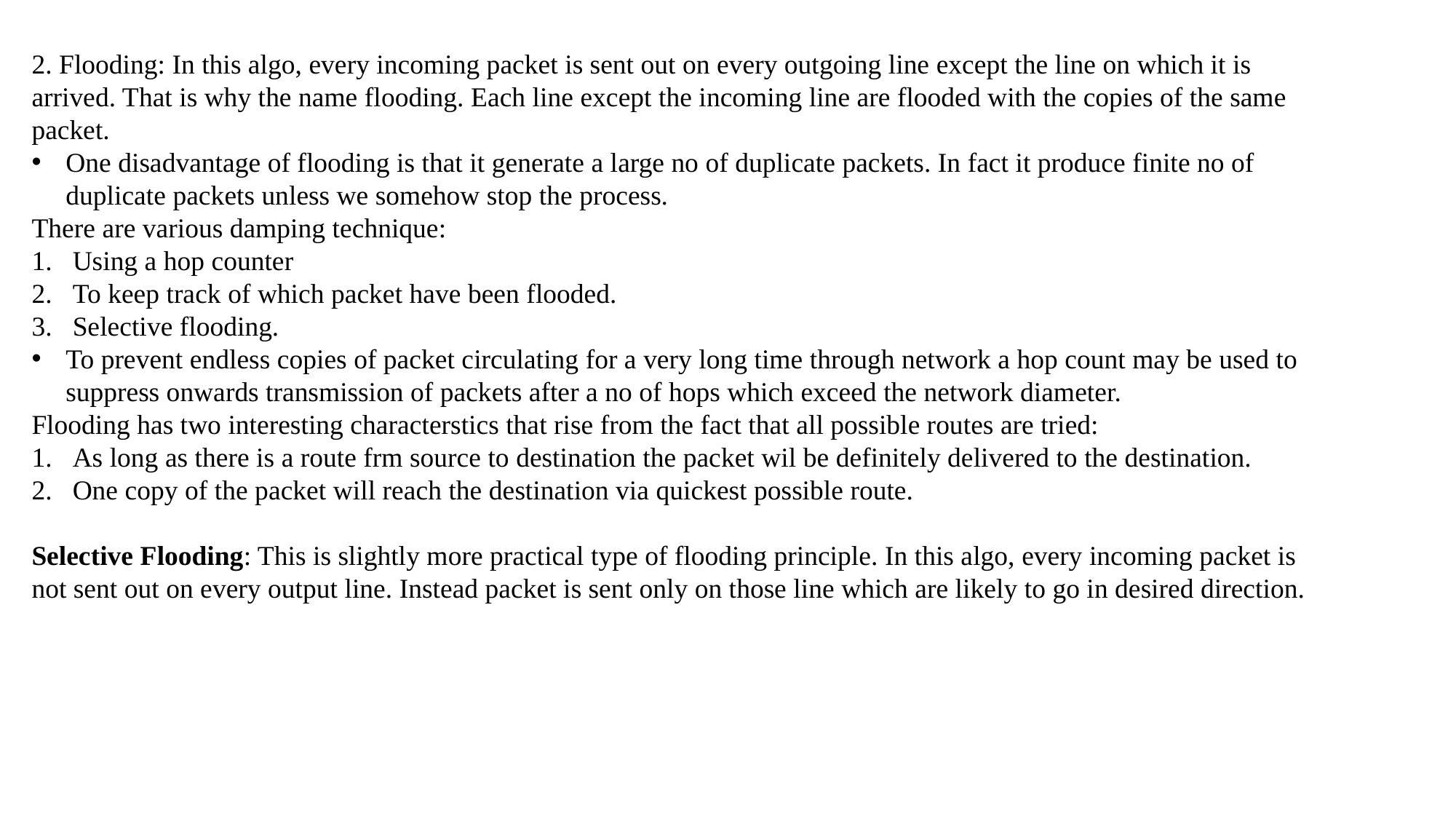

2. Flooding: In this algo, every incoming packet is sent out on every outgoing line except the line on which it is arrived. That is why the name flooding. Each line except the incoming line are flooded with the copies of the same packet.
One disadvantage of flooding is that it generate a large no of duplicate packets. In fact it produce finite no of duplicate packets unless we somehow stop the process.
There are various damping technique:
Using a hop counter
To keep track of which packet have been flooded.
Selective flooding.
To prevent endless copies of packet circulating for a very long time through network a hop count may be used to suppress onwards transmission of packets after a no of hops which exceed the network diameter.
Flooding has two interesting characterstics that rise from the fact that all possible routes are tried:
As long as there is a route frm source to destination the packet wil be definitely delivered to the destination.
One copy of the packet will reach the destination via quickest possible route.

Selective Flooding: This is slightly more practical type of flooding principle. In this algo, every incoming packet is not sent out on every output line. Instead packet is sent only on those line which are likely to go in desired direction.